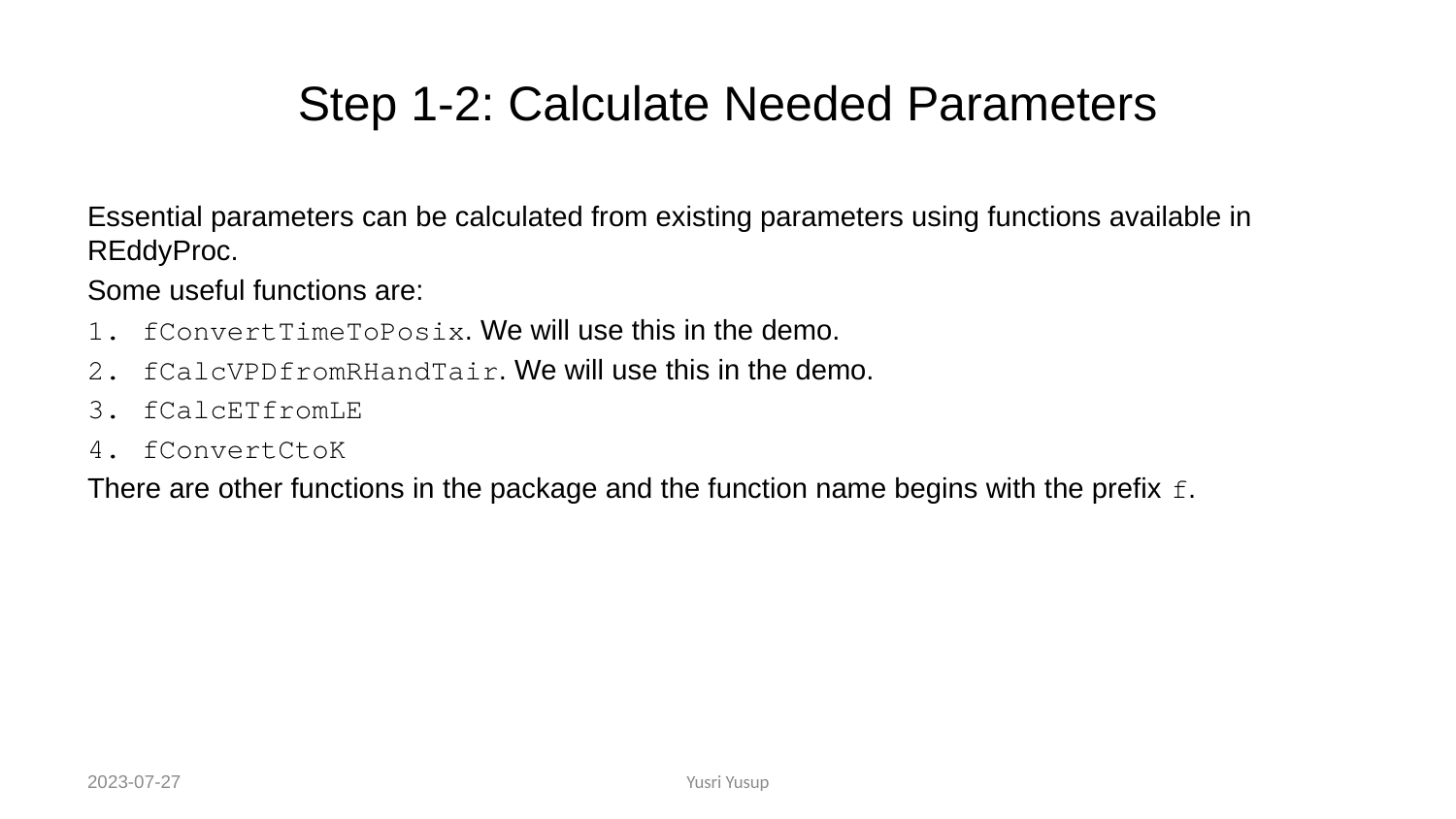

# Step 1-2: Calculate Needed Parameters
Essential parameters can be calculated from existing parameters using functions available in REddyProc.
Some useful functions are:
fConvertTimeToPosix. We will use this in the demo.
fCalcVPDfromRHandTair. We will use this in the demo.
fCalcETfromLE
fConvertCtoK
There are other functions in the package and the function name begins with the prefix f.
2023-07-27
Yusri Yusup